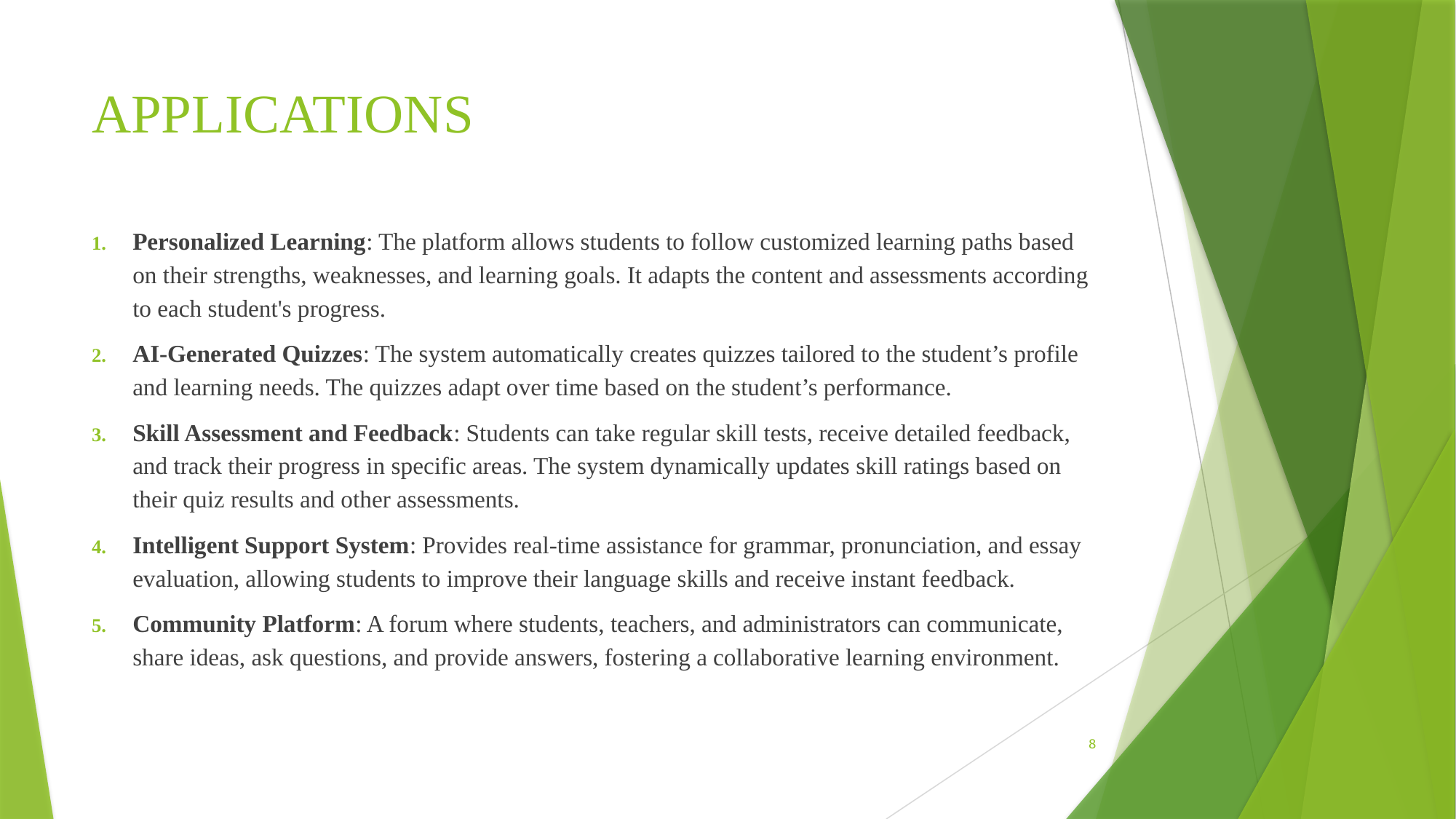

# APPLICATIONS
Personalized Learning: The platform allows students to follow customized learning paths based on their strengths, weaknesses, and learning goals. It adapts the content and assessments according to each student's progress.
AI-Generated Quizzes: The system automatically creates quizzes tailored to the student’s profile and learning needs. The quizzes adapt over time based on the student’s performance.
Skill Assessment and Feedback: Students can take regular skill tests, receive detailed feedback, and track their progress in specific areas. The system dynamically updates skill ratings based on their quiz results and other assessments.
Intelligent Support System: Provides real-time assistance for grammar, pronunciation, and essay evaluation, allowing students to improve their language skills and receive instant feedback.
Community Platform: A forum where students, teachers, and administrators can communicate, share ideas, ask questions, and provide answers, fostering a collaborative learning environment.

8